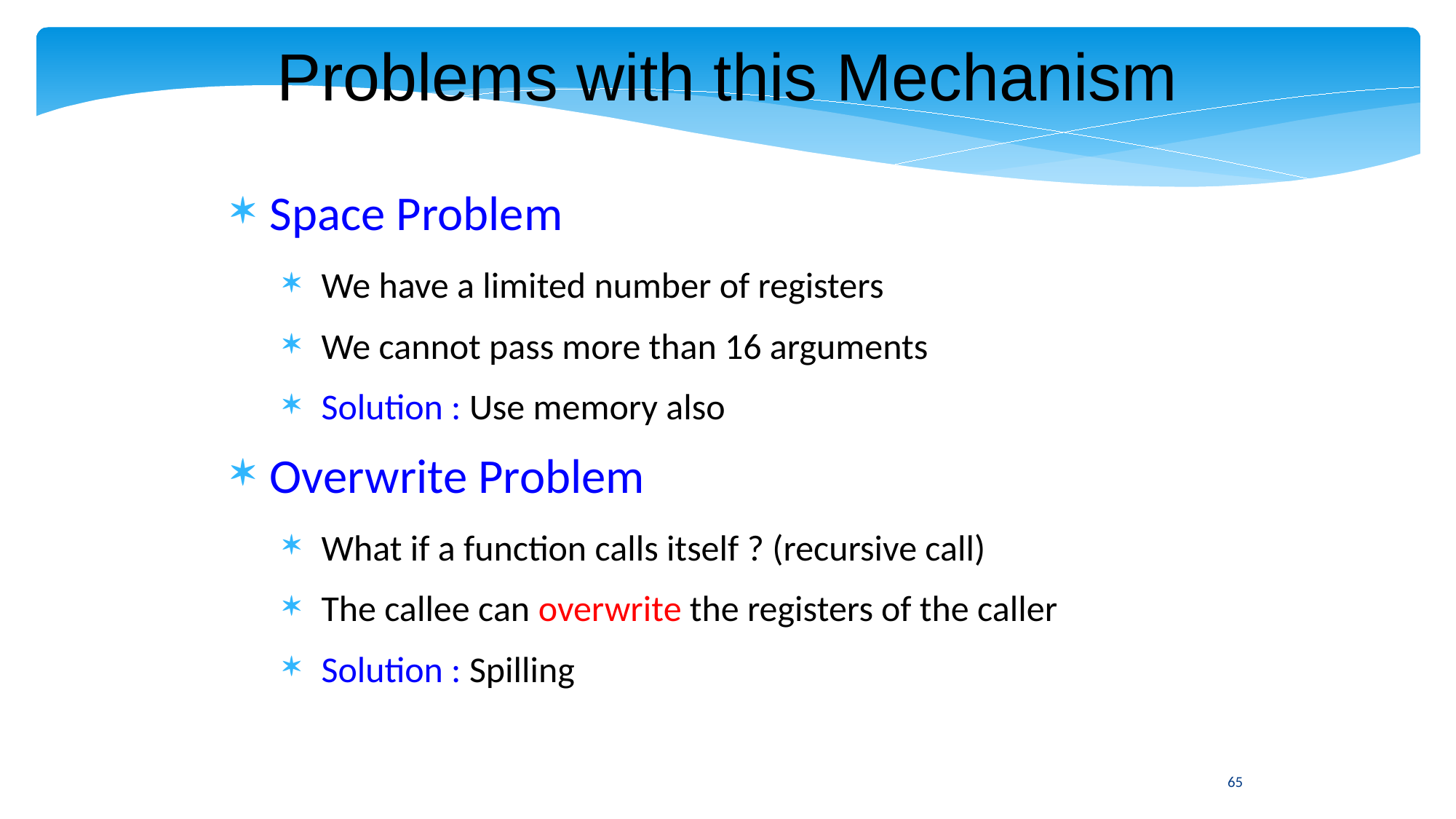

Problems with this Mechanism
Space Problem
We have a limited number of registers
We cannot pass more than 16 arguments
Solution : Use memory also
Overwrite Problem
What if a function calls itself ? (recursive call)
The callee can overwrite the registers of the caller
Solution : Spilling
65